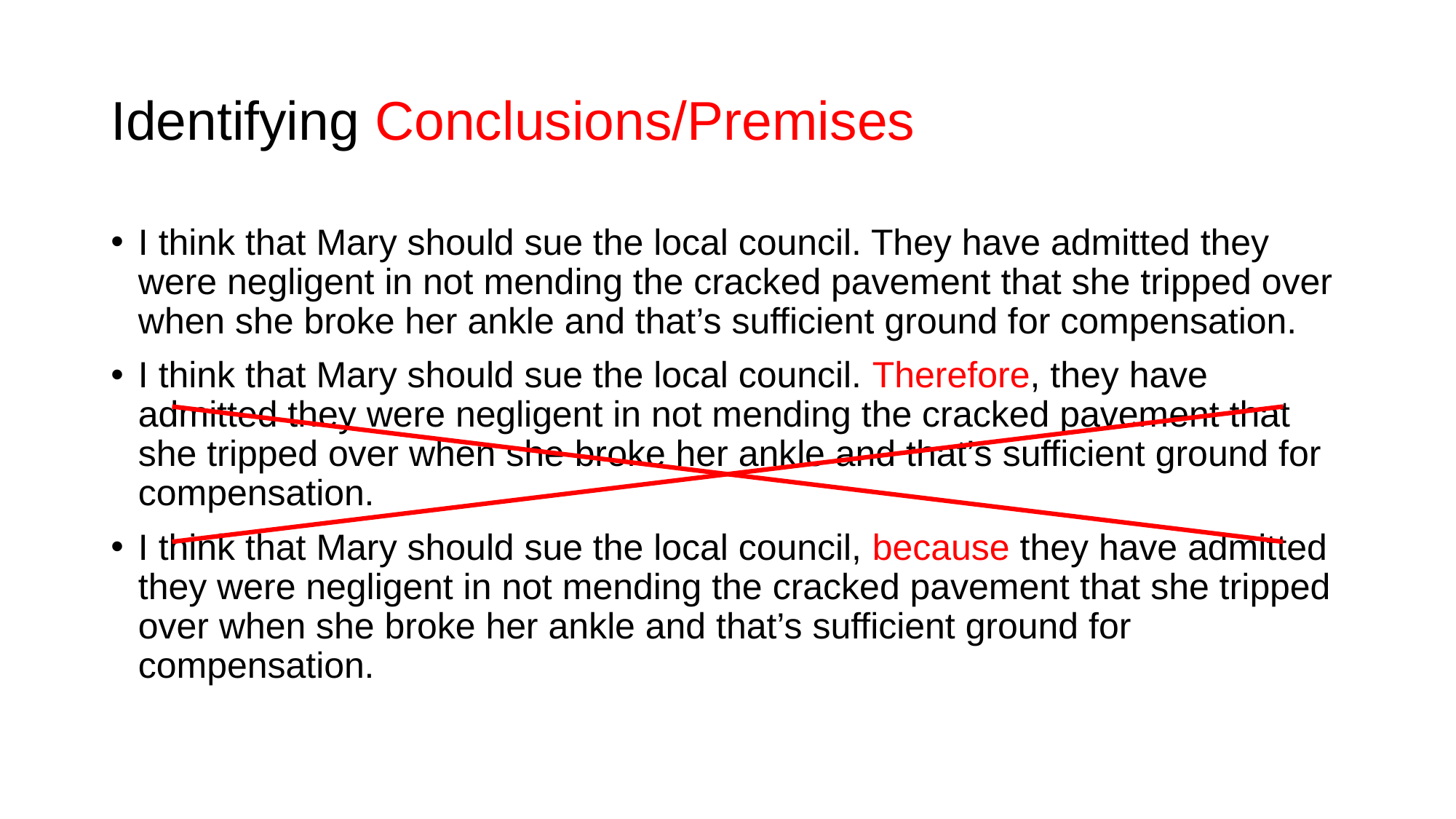

# Identifying Conclusions/Premises
I think that Mary should sue the local council. They have admitted they were negligent in not mending the cracked pavement that she tripped over when she broke her ankle and that’s sufficient ground for compensation.
I think that Mary should sue the local council. Therefore, they have admitted they were negligent in not mending the cracked pavement that she tripped over when she broke her ankle and that’s sufficient ground for compensation.
I think that Mary should sue the local council, because they have admitted they were negligent in not mending the cracked pavement that she tripped over when she broke her ankle and that’s sufficient ground for compensation.